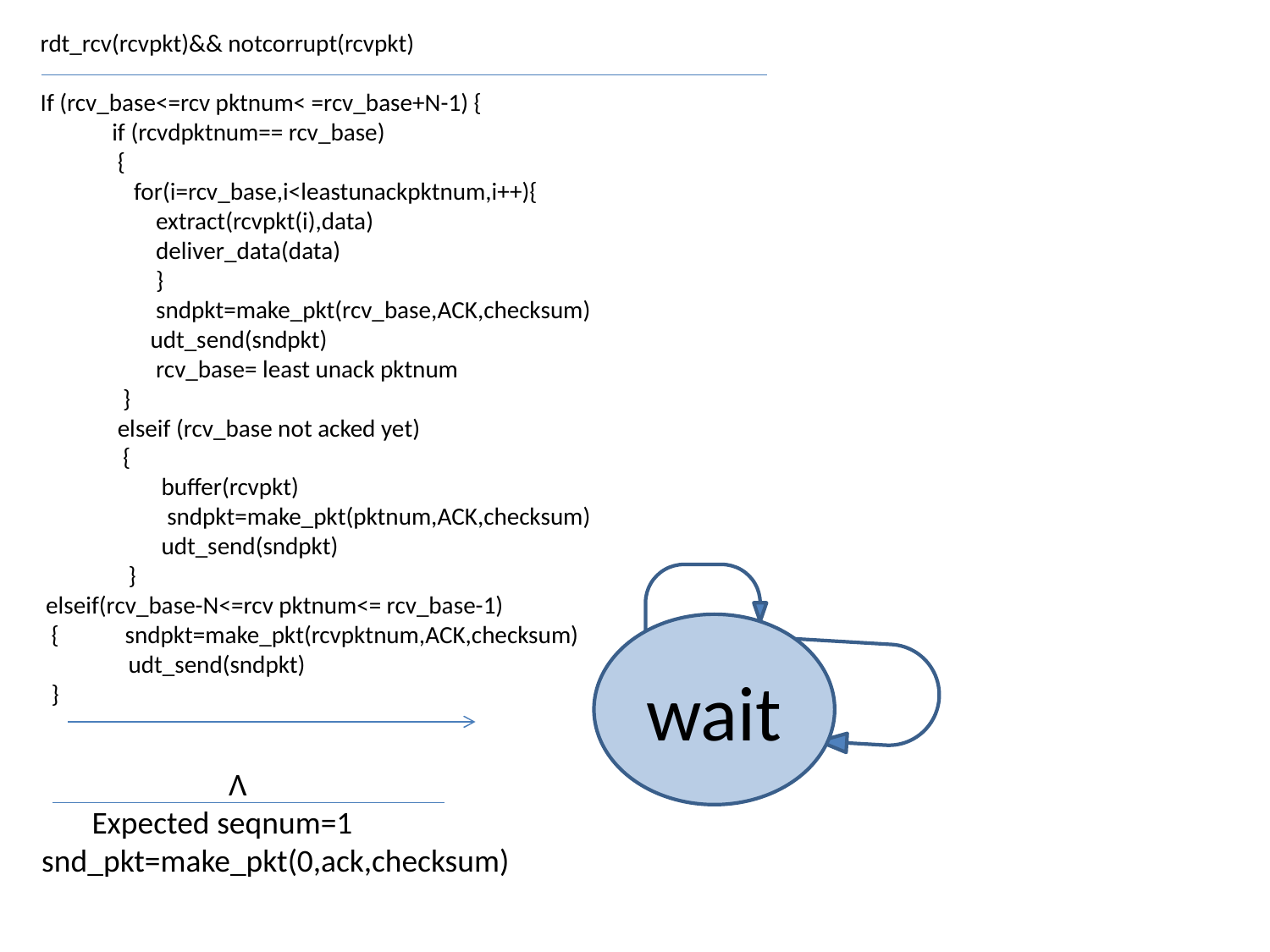

rdt_rcv(rcvpkt)&& notcorrupt(rcvpkt)

If (rcv_base<=rcv pktnum< =rcv_base+N-1) {
             if (rcvdpktnum== rcv_base)
              {
                 for(i=rcv_base,i<leastunackpktnum,i++){
                     extract(rcvpkt(i),data)
                     deliver_data(data)
                     }
                     sndpkt=make_pkt(rcv_base,ACK,checksum)
                    udt_send(sndpkt)
                     rcv_base= least unack pktnum
               }
              elseif (rcv_base not acked yet)
               {
                      buffer(rcvpkt)
                       sndpkt=make_pkt(pktnum,ACK,checksum)
                      udt_send(sndpkt)
                }
 elseif(rcv_base-N<=rcv pktnum<= rcv_base-1)
  {            sndpkt=make_pkt(rcvpktnum,ACK,checksum)
                udt_send(sndpkt)
  }

wait

                           Λ
        Expected seqnum=1
 snd_pkt=make_pkt(0,ack,checksum)